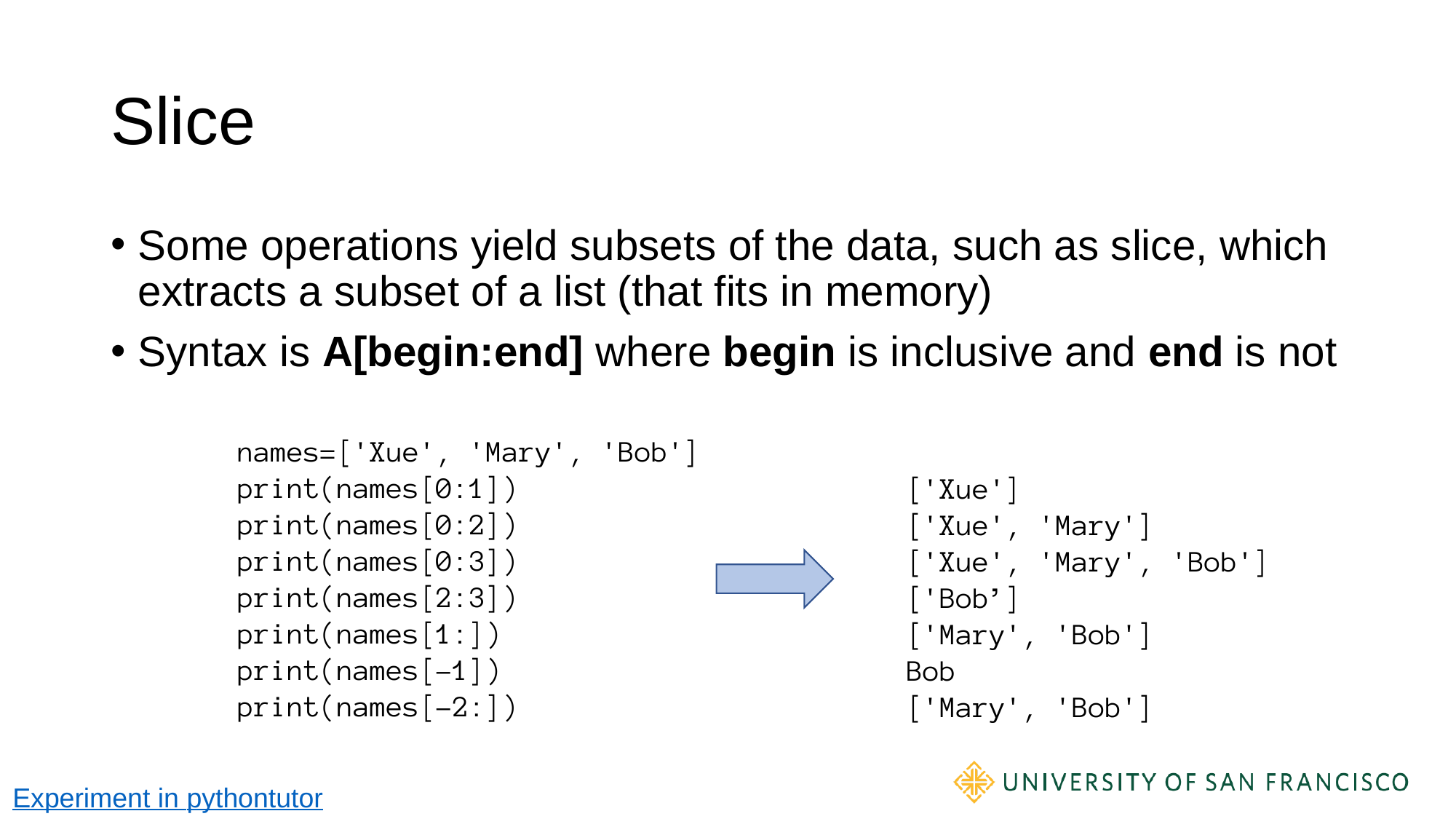

# Slice
Some operations yield subsets of the data, such as slice, which extracts a subset of a list (that fits in memory)
Syntax is A[begin:end] where begin is inclusive and end is not

names=['Xue', 'Mary', 'Bob']
print(names[0:1])
print(names[0:2])
print(names[0:3])
print(names[2:3])
print(names[1:])
print(names[-1])
print(names[-2:])
['Xue']
['Xue', 'Mary']
['Xue', 'Mary', 'Bob']
['Bob’]
['Mary', 'Bob']
Bob
['Mary', 'Bob']

Experiment in pythontutor